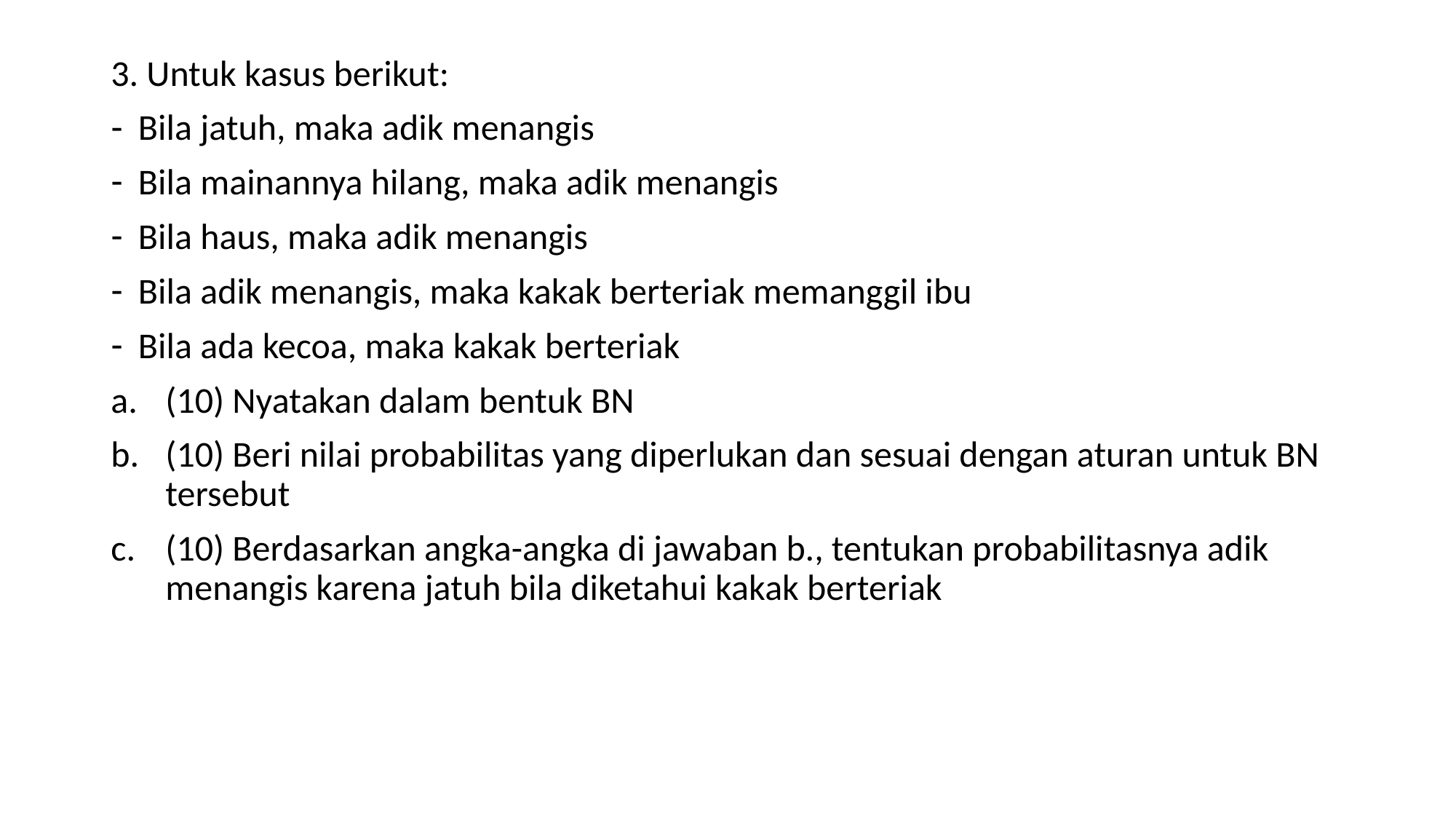

3. Untuk kasus berikut:
Bila jatuh, maka adik menangis
Bila mainannya hilang, maka adik menangis
Bila haus, maka adik menangis
Bila adik menangis, maka kakak berteriak memanggil ibu
Bila ada kecoa, maka kakak berteriak
(10) Nyatakan dalam bentuk BN
(10) Beri nilai probabilitas yang diperlukan dan sesuai dengan aturan untuk BN tersebut
(10) Berdasarkan angka-angka di jawaban b., tentukan probabilitasnya adik menangis karena jatuh bila diketahui kakak berteriak